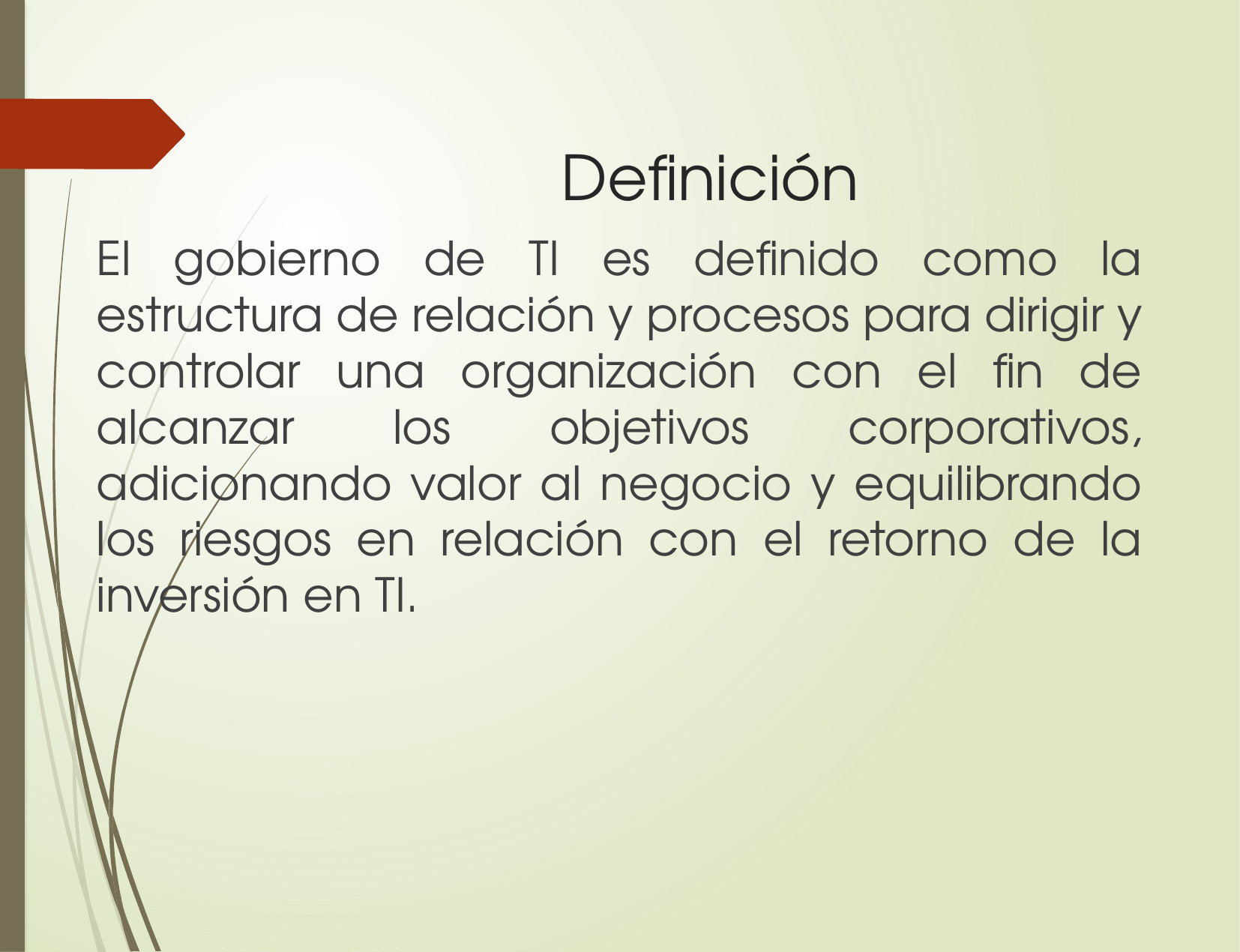

# Definición
El gobierno de TI es definido como la estructura de relación y procesos para dirigir y controlar una organización con el fin de alcanzar los objetivos corporativos, adicionando valor al negocio y equilibrando los riesgos en relación con el retorno de la inversión en TI.